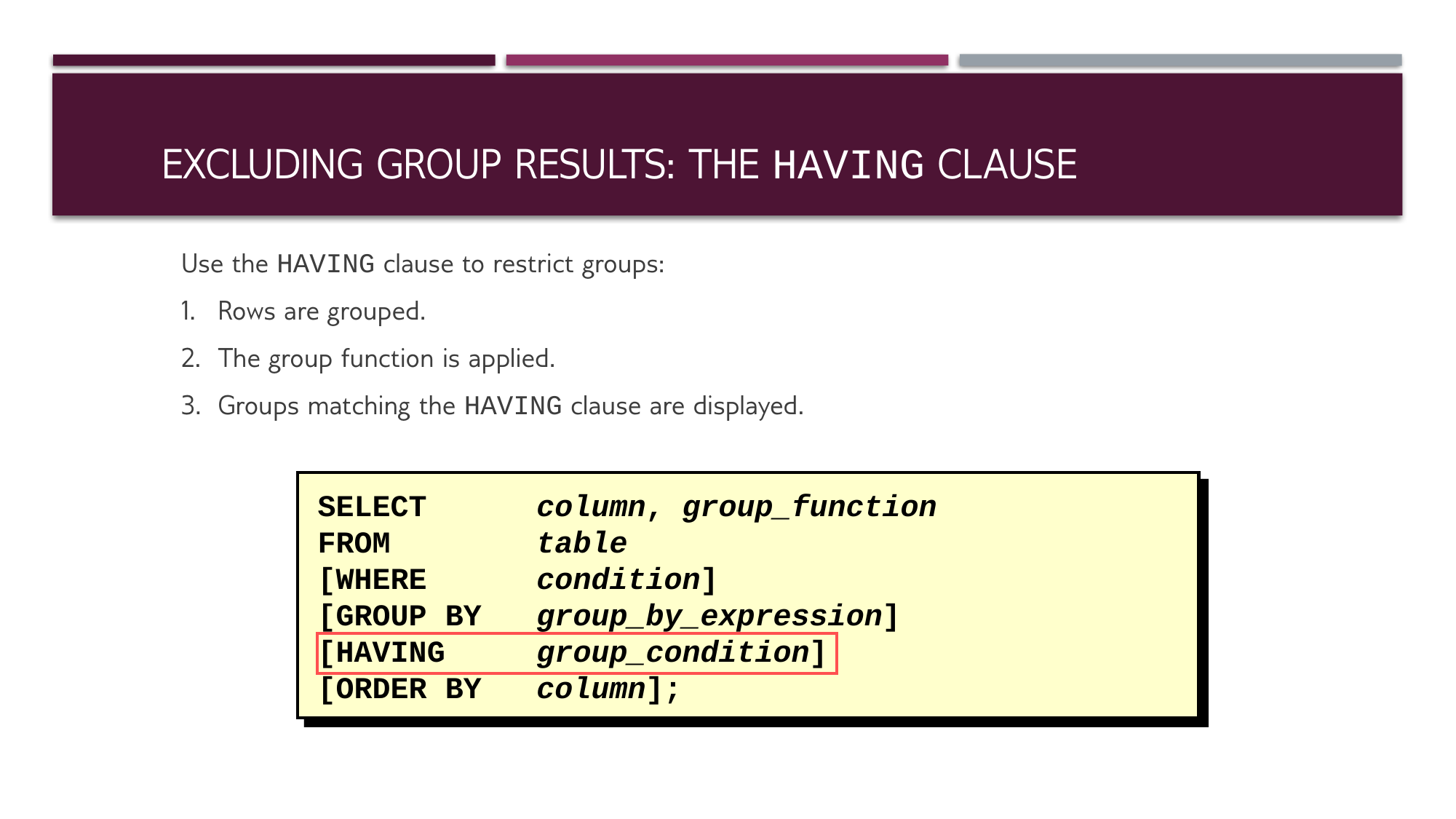

# Excluding Group Results: The HAVING Clause
Use the HAVING clause to restrict groups:
1.	Rows are grouped.
2.	The group function is applied.
3.	Groups matching the HAVING clause are displayed.

SELECT	column, group_function
FROM		table
[WHERE	condition]
[GROUP BY	group_by_expression]
[HAVING	group_condition]
[ORDER BY	column];